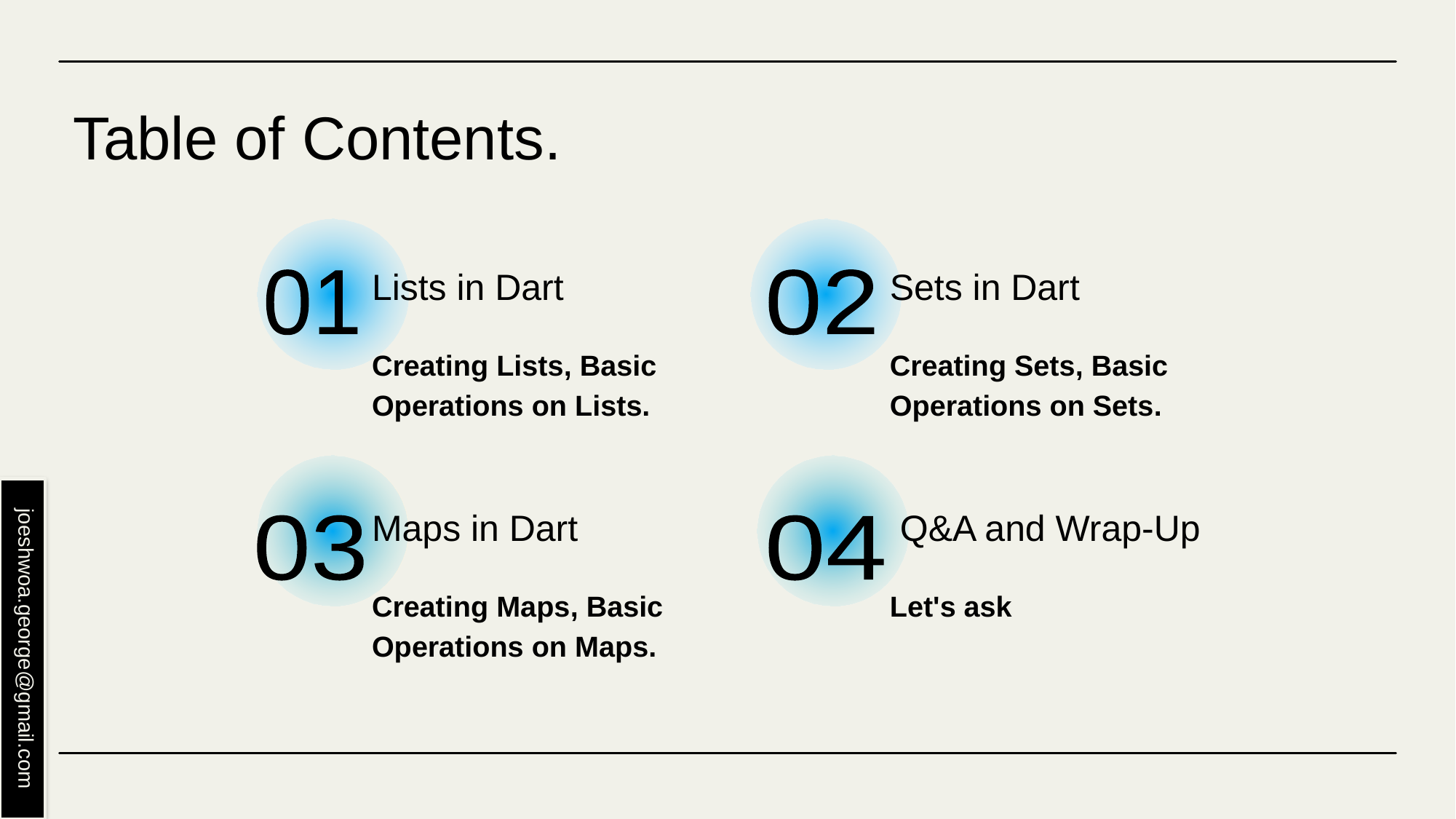

# Table of Contents.

Lists in Dart
Sets in Dart
01
02
Creating Lists, Basic Operations on Lists.
Creating Sets, Basic Operations on Sets.

Maps in Dart
 Q&A and Wrap-Up
03
04
Creating Maps, Basic Operations on Maps.
Let's ask
joeshwoa.george@gmail.com